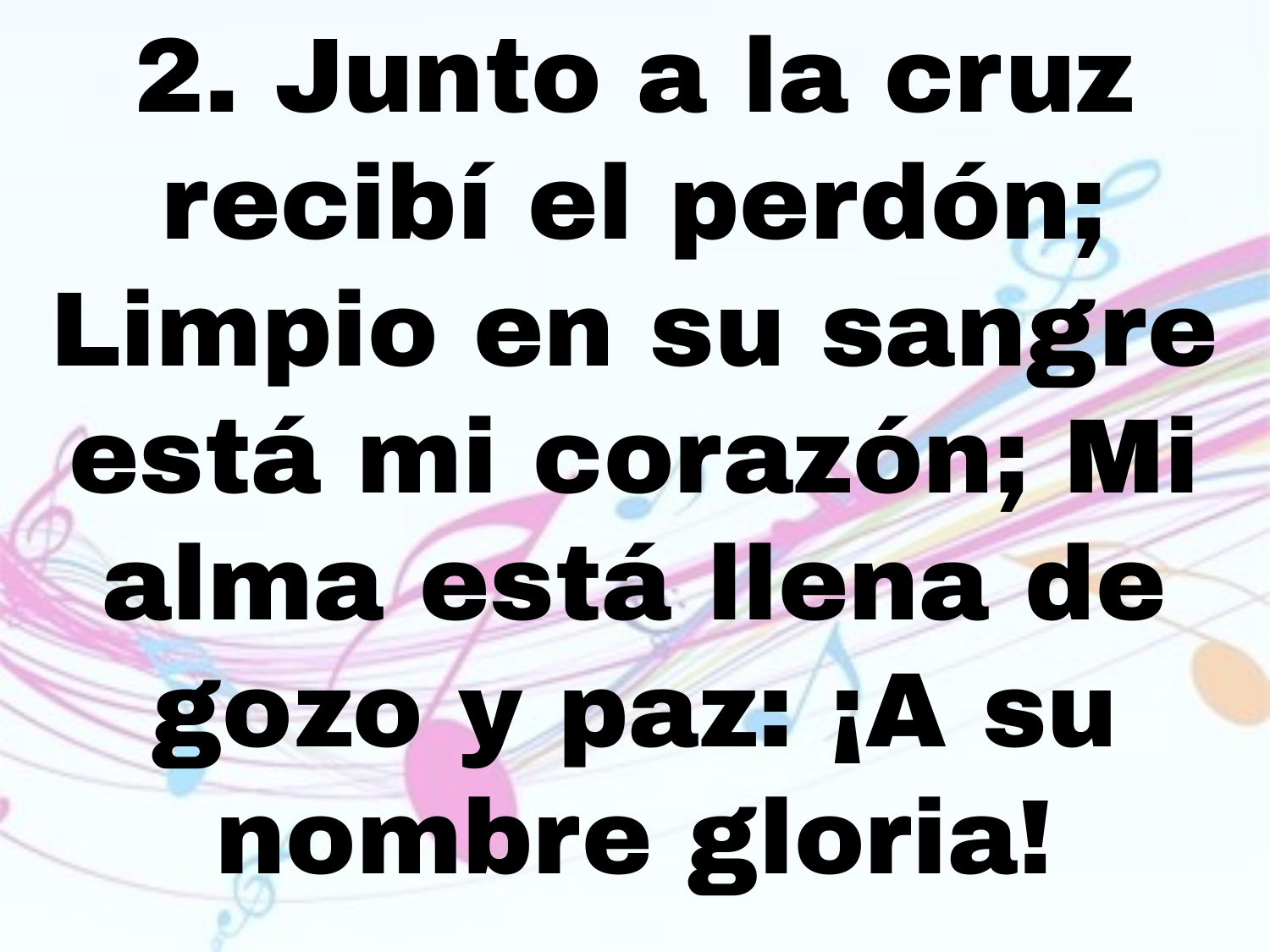

2. Junto a la cruz recibí el perdón; Limpio en su sangre está mi corazón; Mi alma está llena de gozo y paz: ¡A su nombre gloria!